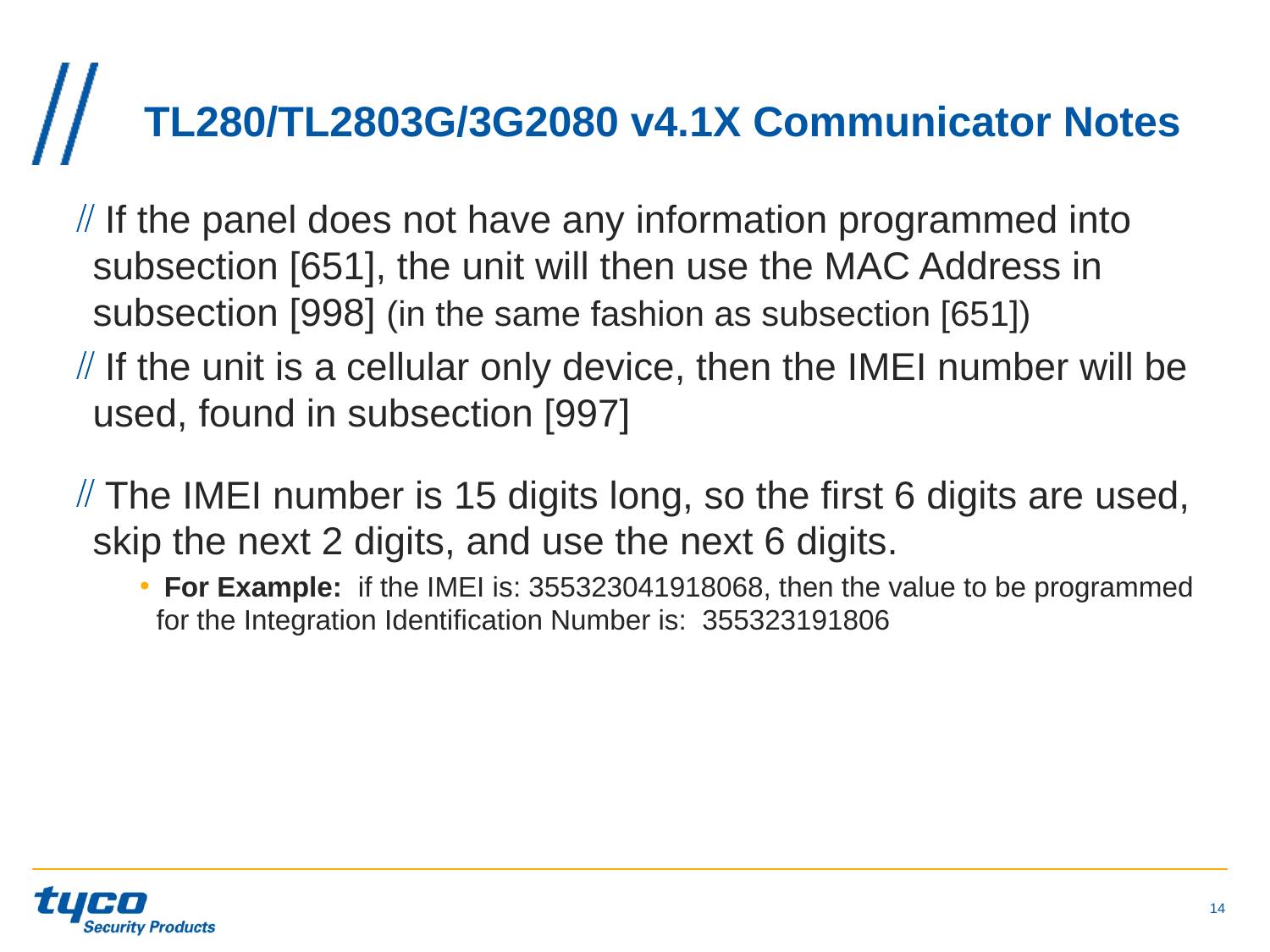

# TL280/TL2803G/3G2080 v4.1X Communicator Notes
 If the panel does not have any information programmed into subsection [651], the unit will then use the MAC Address in subsection [998] (in the same fashion as subsection [651])
 If the unit is a cellular only device, then the IMEI number will be used, found in subsection [997]

 The IMEI number is 15 digits long, so the first 6 digits are used, skip the next 2 digits, and use the next 6 digits.
 For Example:  if the IMEI is: 355323041918068, then the value to be programmed for the Integration Identification Number is:  355323191806

14